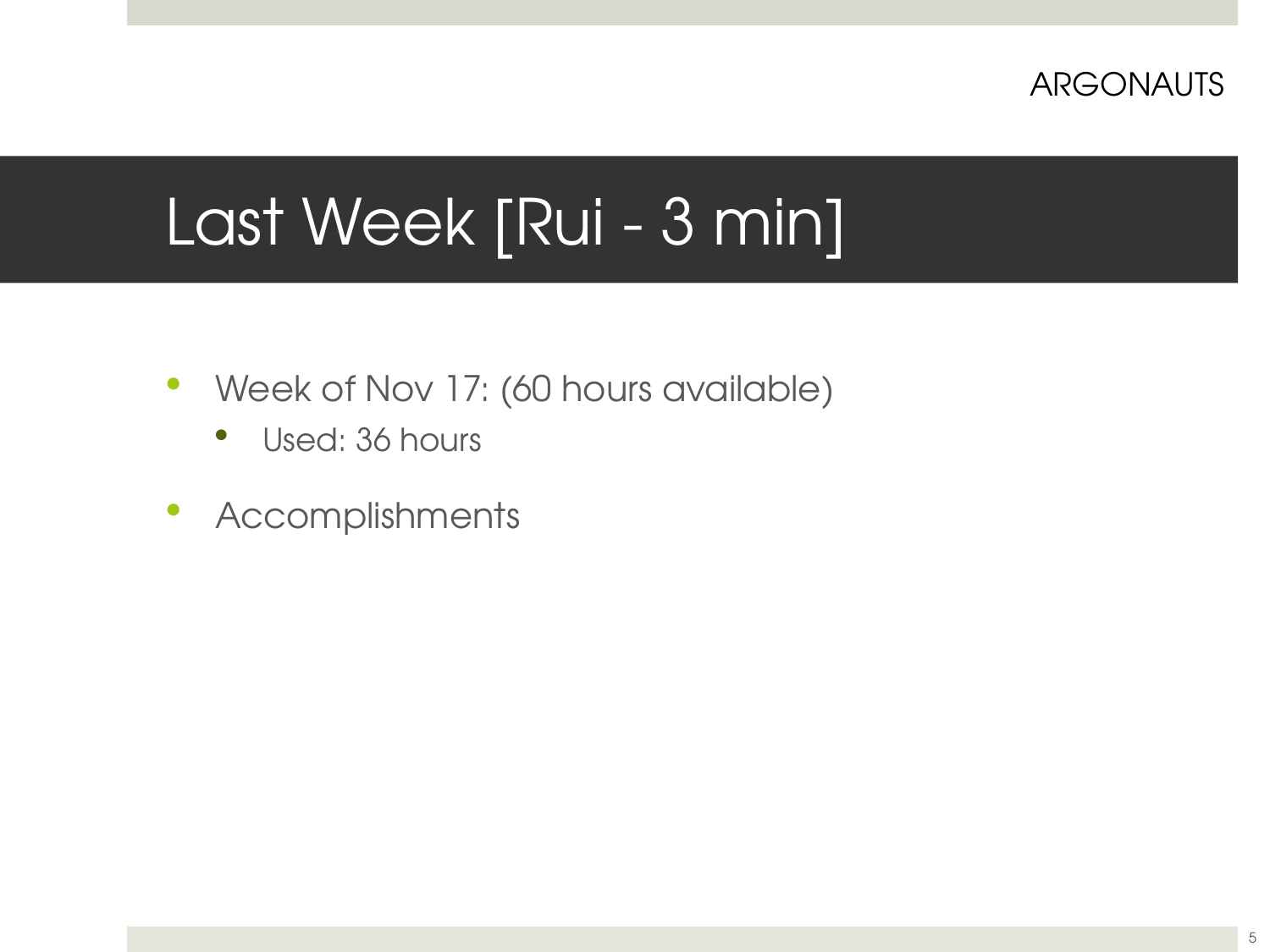

ARGONAUTS
# Last Week [Rui - 3 min]
Week of Nov 17: (60 hours available)
Used: 36 hours
Accomplishments

5